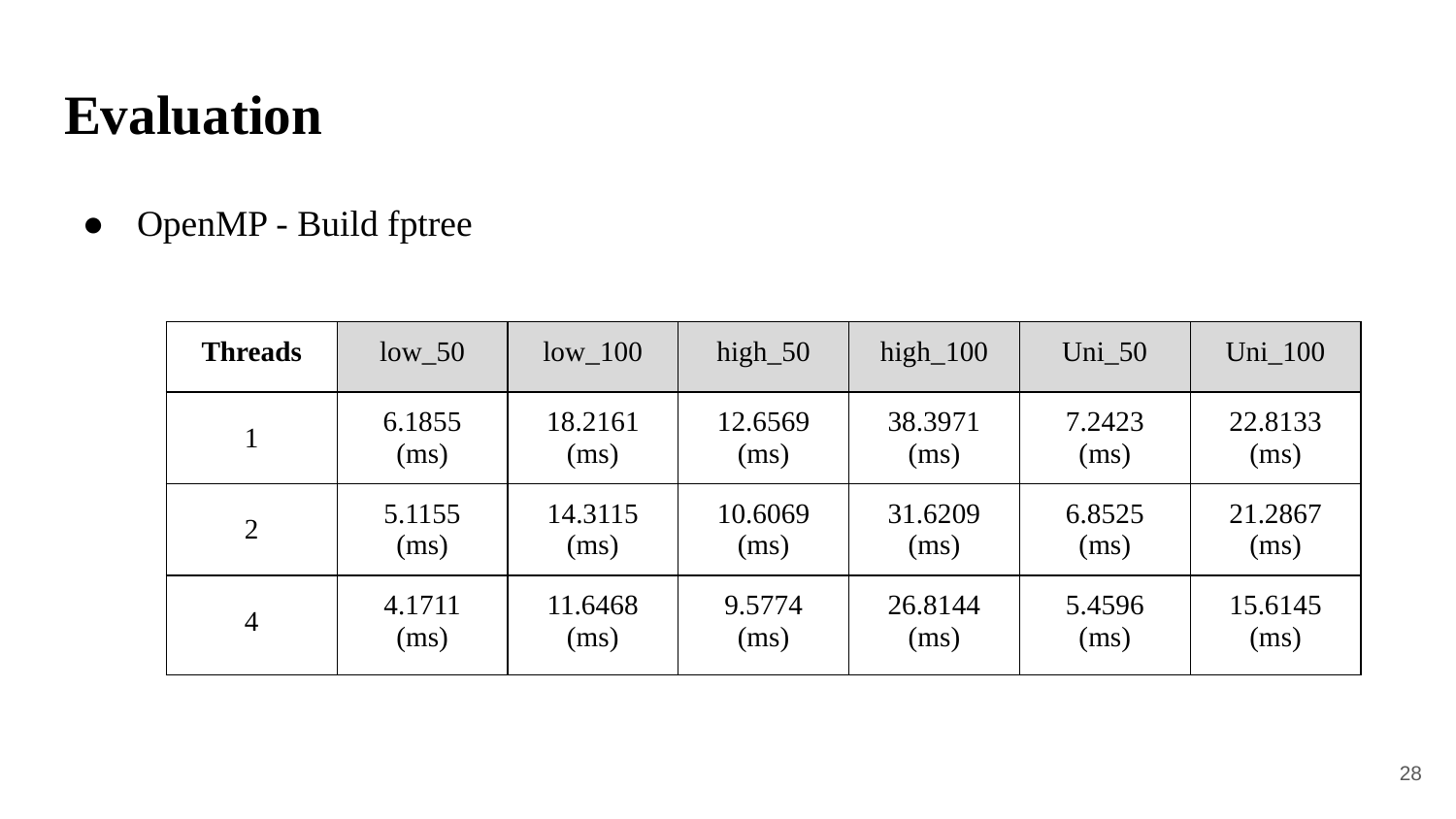

# Evaluation
OpenMP - Build fptree
| Threads | low\_50 | low\_100 | high\_50 | high\_100 | Uni\_50 | Uni\_100 |
| --- | --- | --- | --- | --- | --- | --- |
| 1 | 6.1855 (ms) | 18.2161 (ms) | 12.6569 (ms) | 38.3971 (ms) | 7.2423 (ms) | 22.8133 (ms) |
| 2 | 5.1155 (ms) | 14.3115 (ms) | 10.6069 (ms) | 31.6209 (ms) | 6.8525 (ms) | 21.2867 (ms) |
| 4 | 4.1711 (ms) | 11.6468 (ms) | 9.5774 (ms) | 26.8144 (ms) | 5.4596 (ms) | 15.6145 (ms) |
28